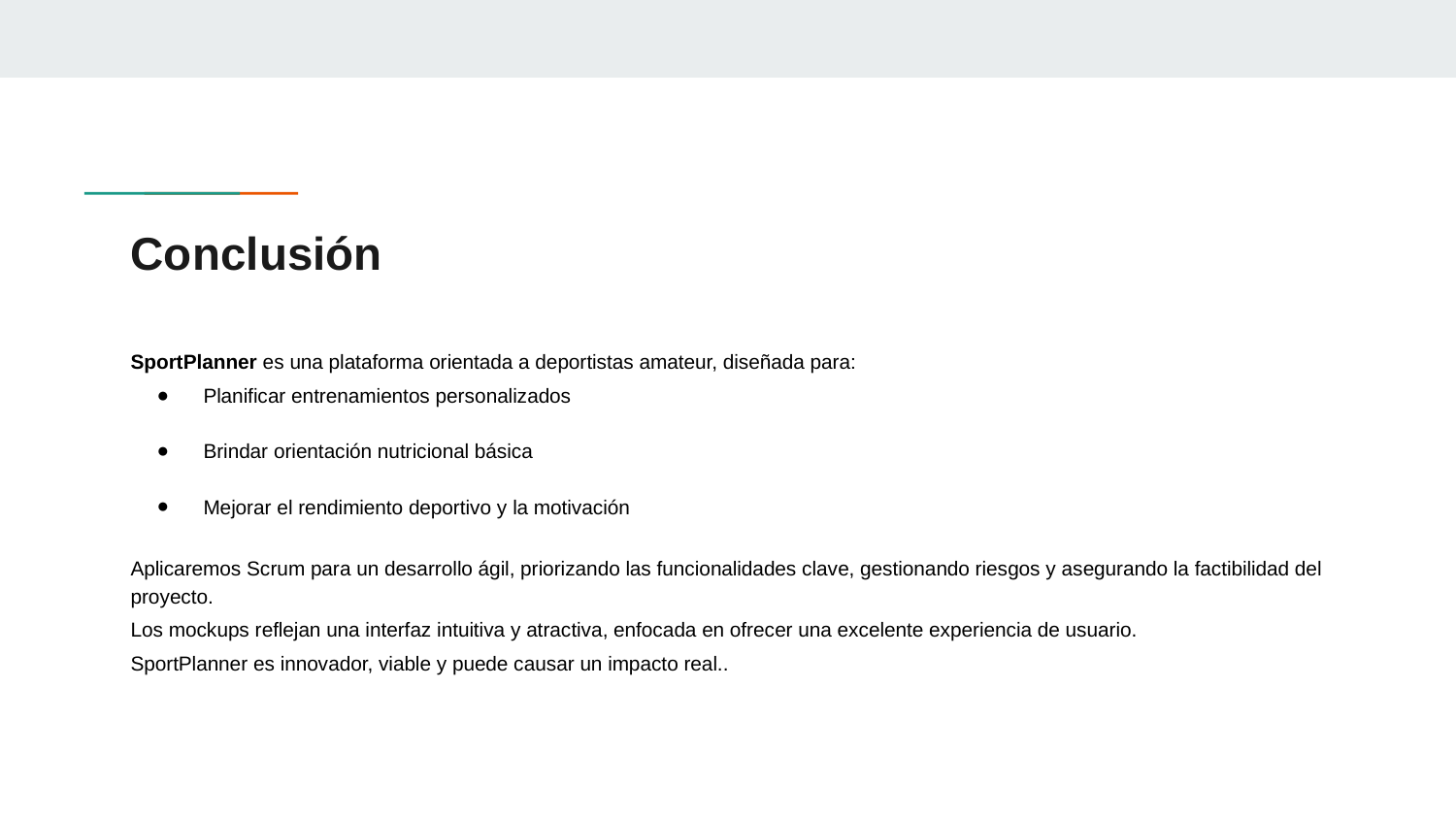

# Conclusión
SportPlanner es una plataforma orientada a deportistas amateur, diseñada para:
Planificar entrenamientos personalizados
Brindar orientación nutricional básica
Mejorar el rendimiento deportivo y la motivación
Aplicaremos Scrum para un desarrollo ágil, priorizando las funcionalidades clave, gestionando riesgos y asegurando la factibilidad del proyecto.
Los mockups reflejan una interfaz intuitiva y atractiva, enfocada en ofrecer una excelente experiencia de usuario.
SportPlanner es innovador, viable y puede causar un impacto real..